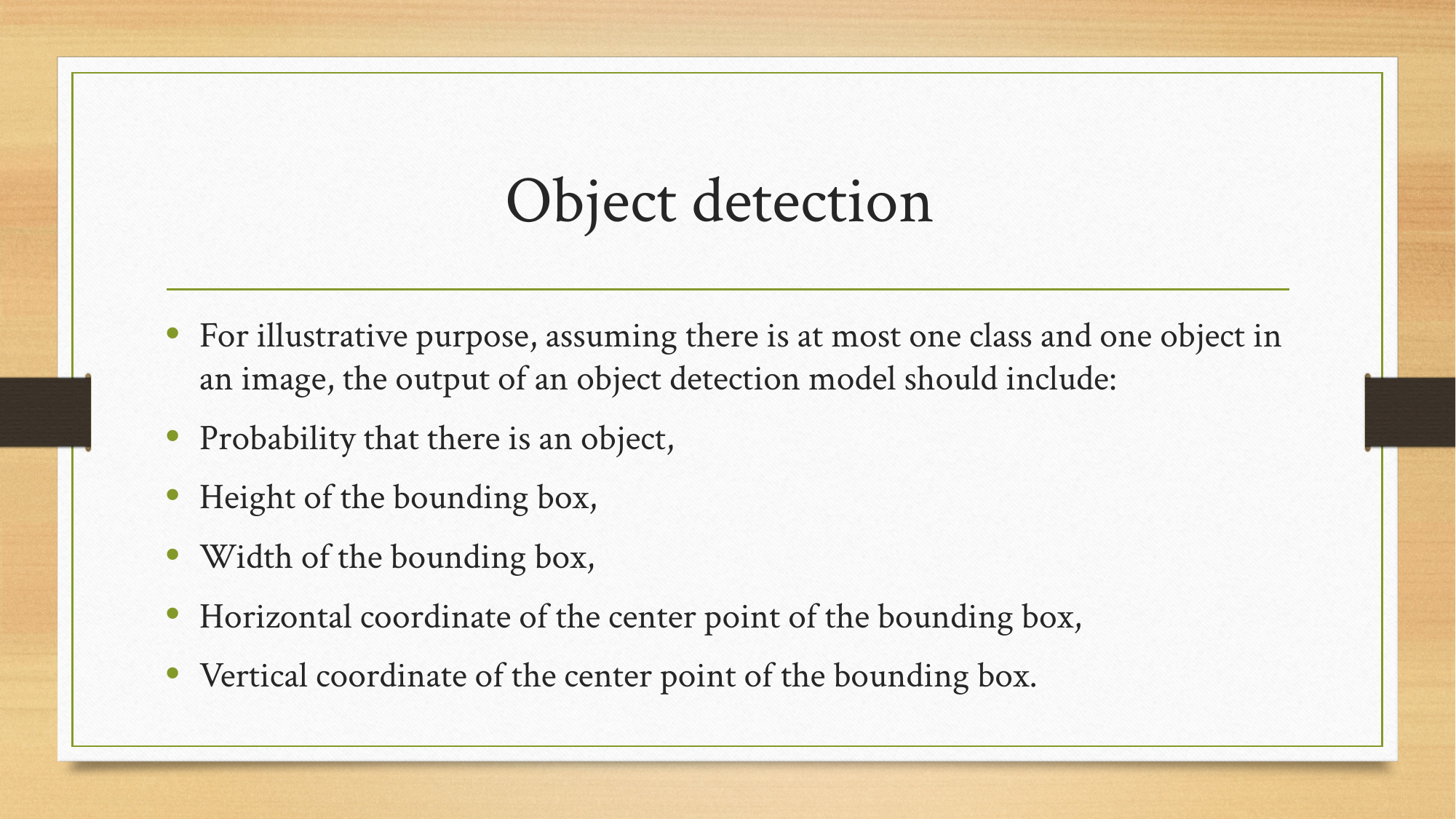

# Object detection
For illustrative purpose, assuming there is at most one class and one object in an image, the output of an object detection model should include:
Probability that there is an object,
Height of the bounding box,
Width of the bounding box,
Horizontal coordinate of the center point of the bounding box,
Vertical coordinate of the center point of the bounding box.